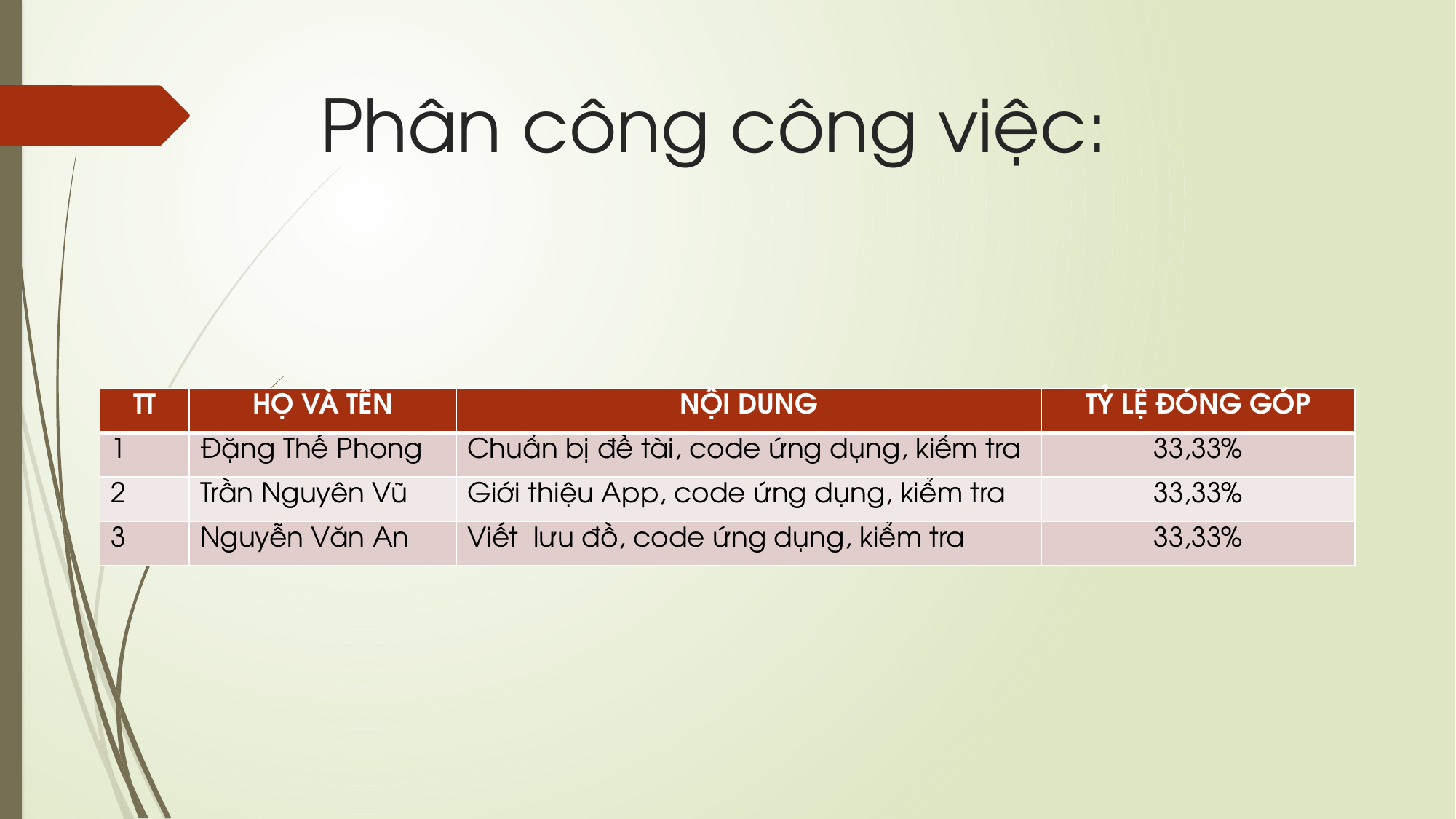

# Phân công công việc:
| TT | HỌ VÀ TÊN | NỘI DUNG | TỶ LỆ ĐÓNG GÓP |
| --- | --- | --- | --- |
| 1 | Đặng Thế Phong | Chuẩn bị đề tài, code ứng dụng, kiểm tra | 33,33% |
| 2 | Trần Nguyên Vũ | Giới thiệu App, code ứng dụng, kiểm tra | 33,33% |
| 3 | Nguyễn Văn An | Viết lưu đồ, code ứng dụng, kiểm tra | 33,33% |